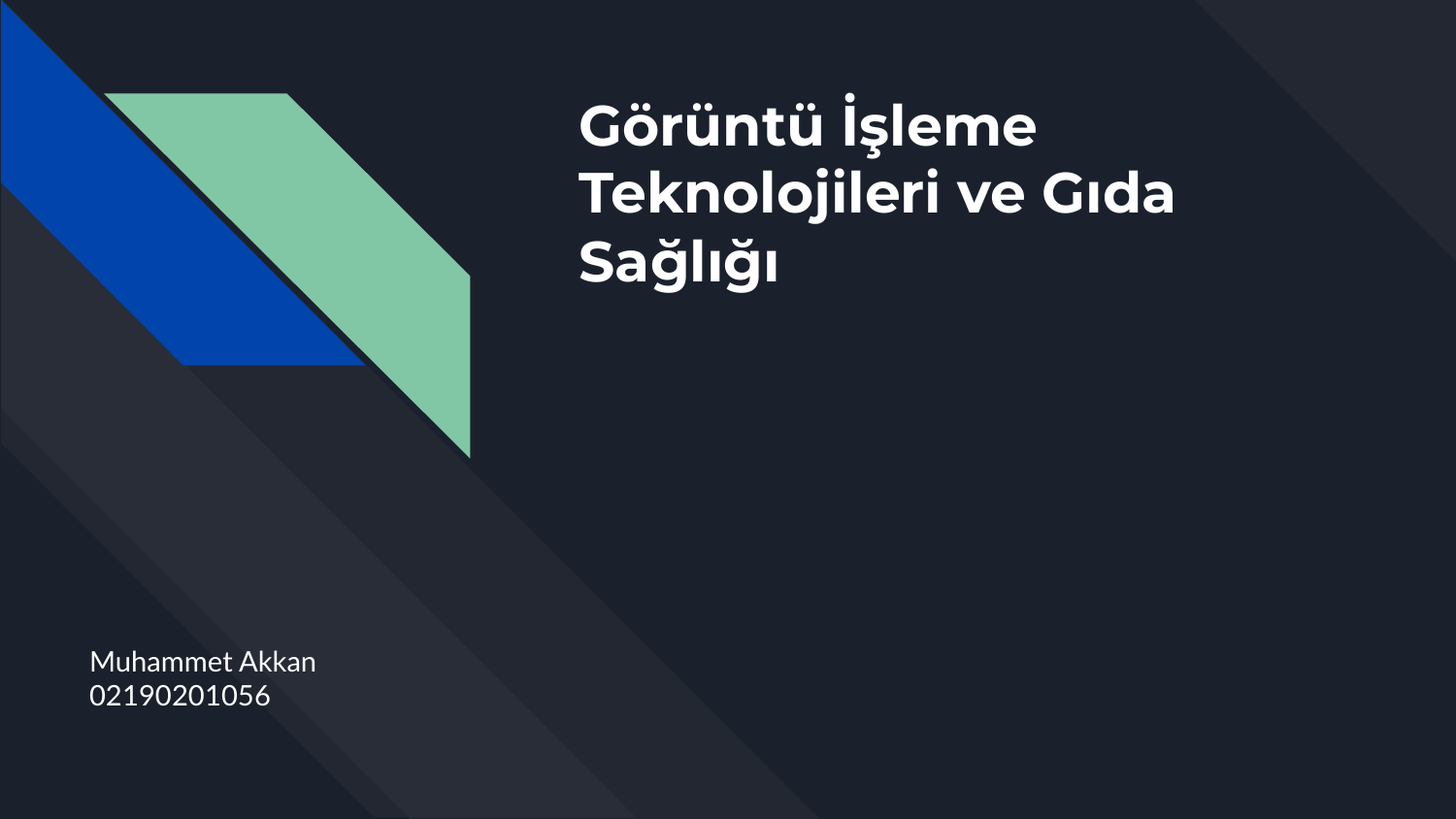

# Görüntü İşleme Teknolojileri ve Gıda Sağlığı
Muhammet Akkan
02190201056